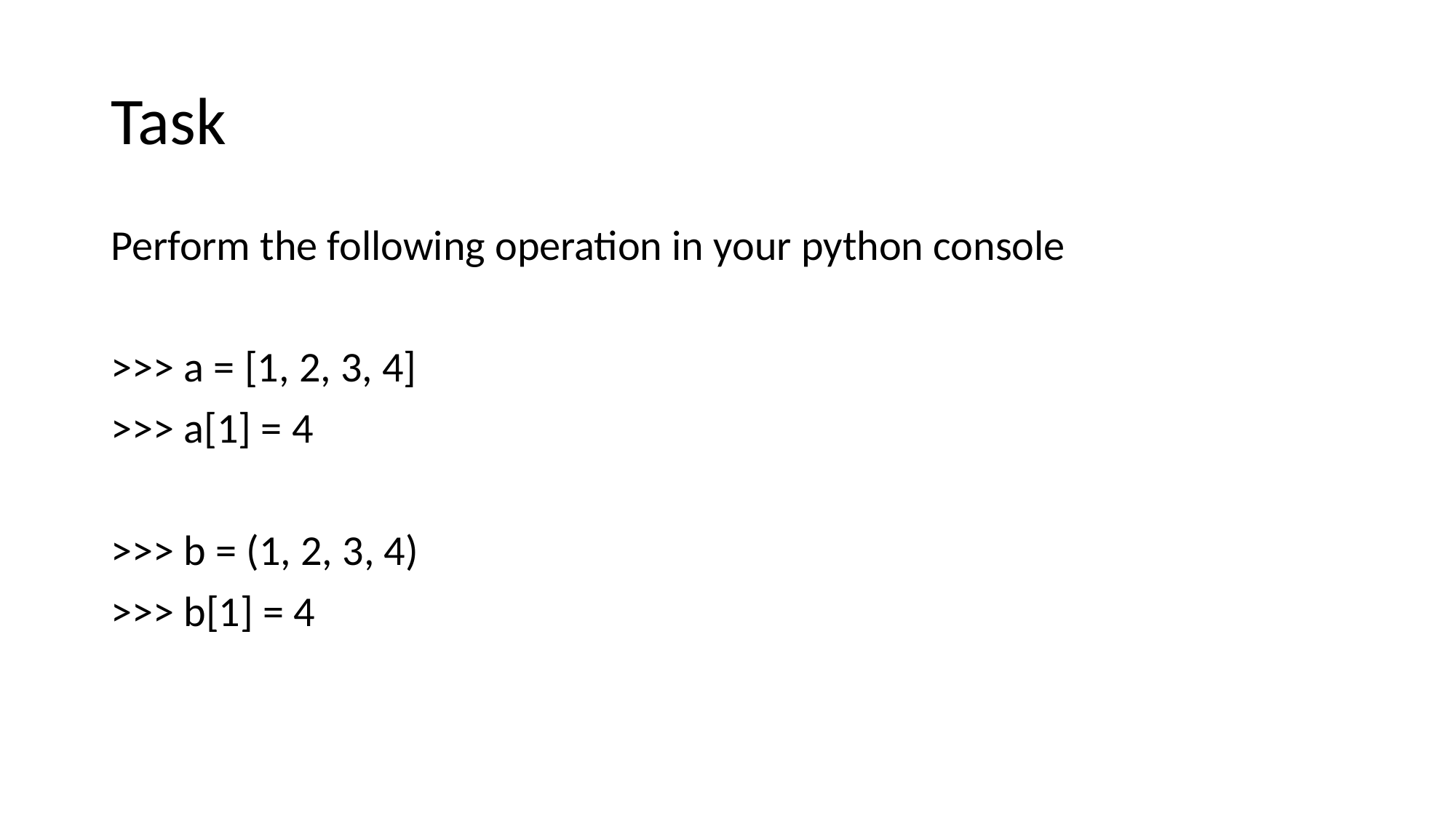

# Task
Perform the following operation in your python console

>>> a = [1, 2, 3, 4]
>>> a[1] = 4

>>> b = (1, 2, 3, 4)
>>> b[1] = 4